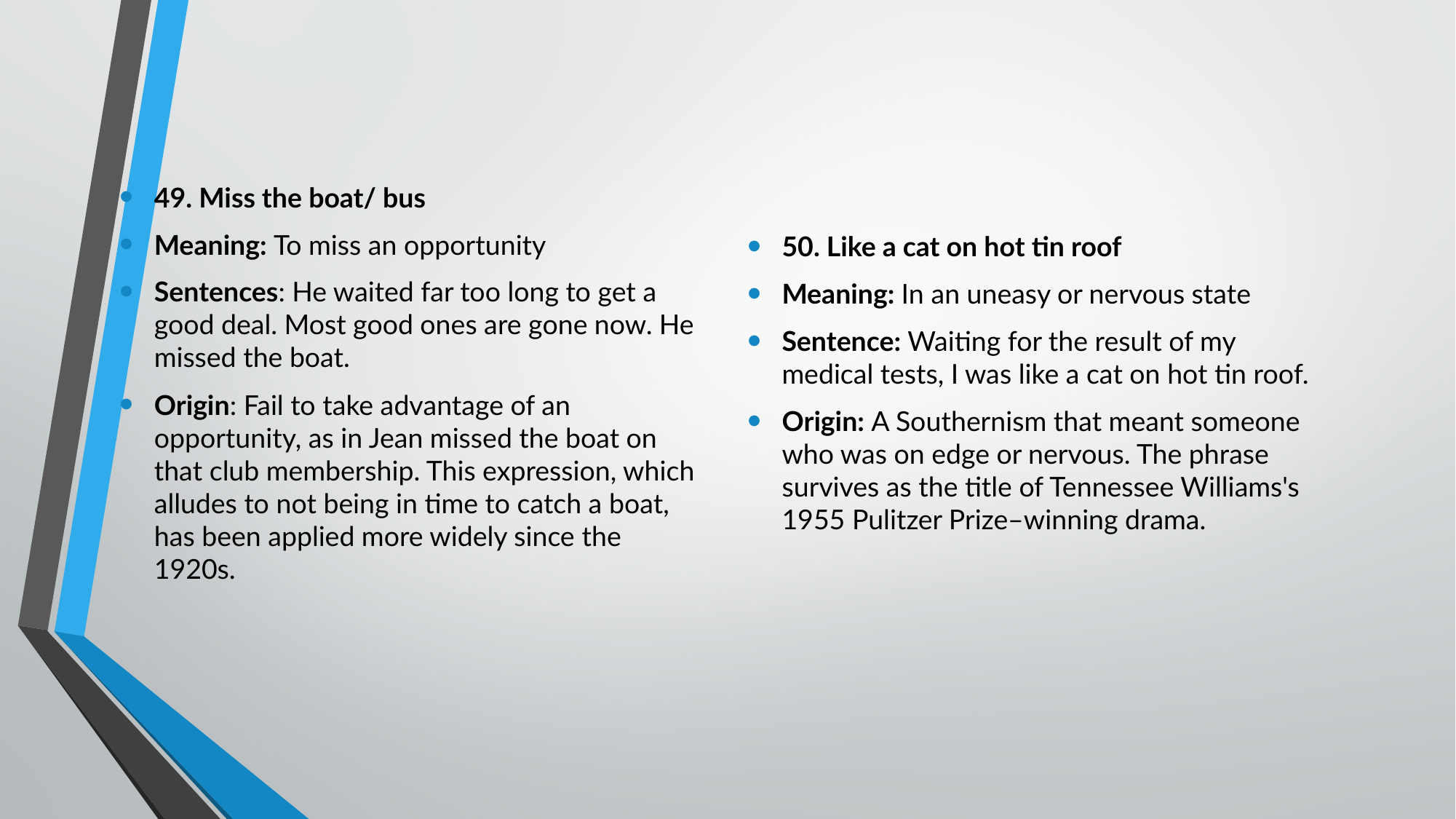

50. Like a cat on hot tin roof
Meaning: In an uneasy or nervous state
Sentence: Waiting for the result of my medical tests, I was like a cat on hot tin roof.
Origin: A Southernism that meant someone who was on edge or nervous. The phrase survives as the title of Tennessee Williams's 1955 Pulitzer Prize–winning drama.
49. Miss the boat/ bus
Meaning: To miss an opportunity
Sentences: He waited far too long to get a good deal. Most good ones are gone now. He missed the boat.
Origin: Fail to take advantage of an opportunity, as in Jean missed the boat on that club membership. This expression, which alludes to not being in time to catch a boat, has been applied more widely since the 1920s.
#